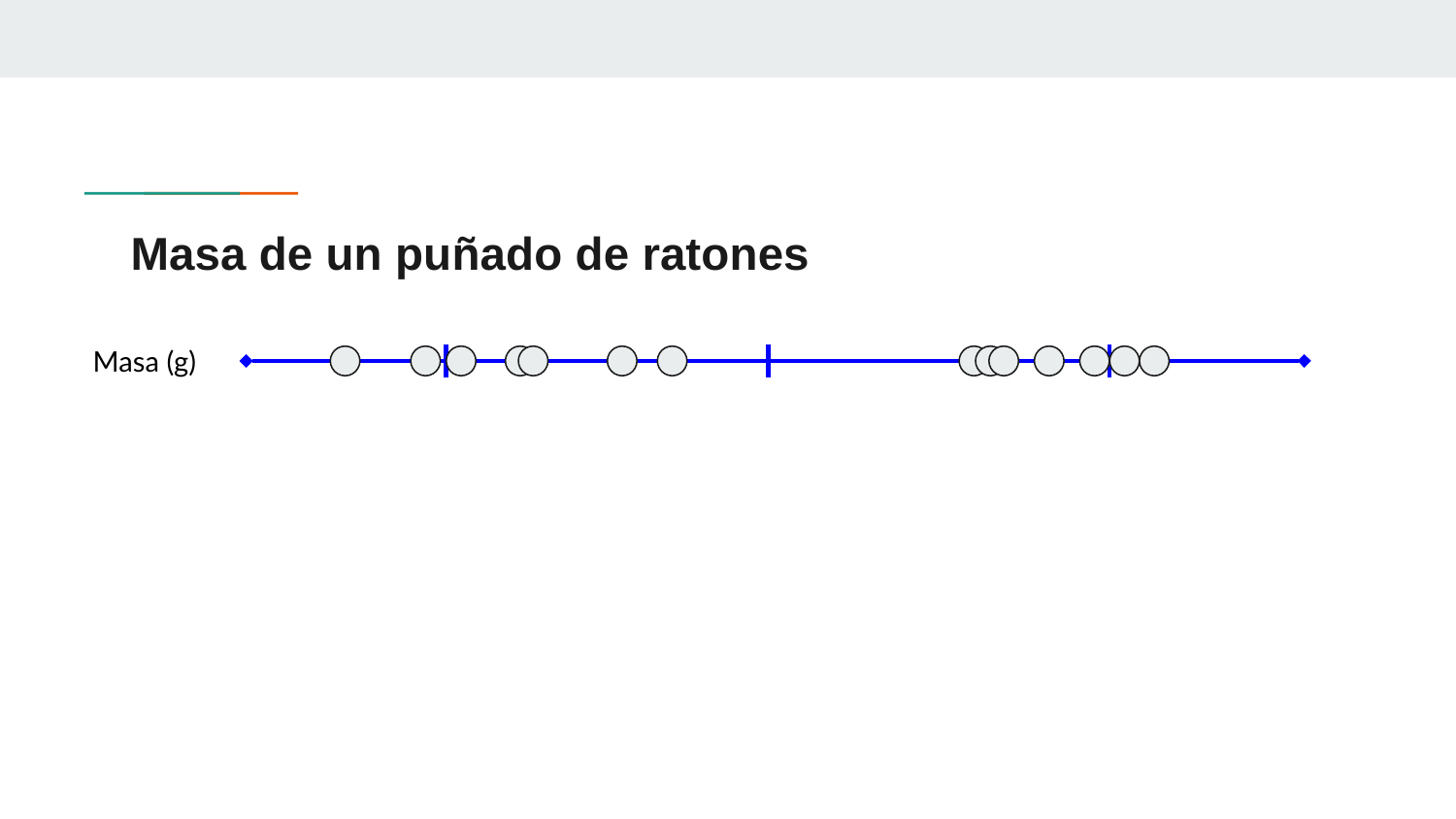

# Masa de un puñado de ratones
Masa (g)